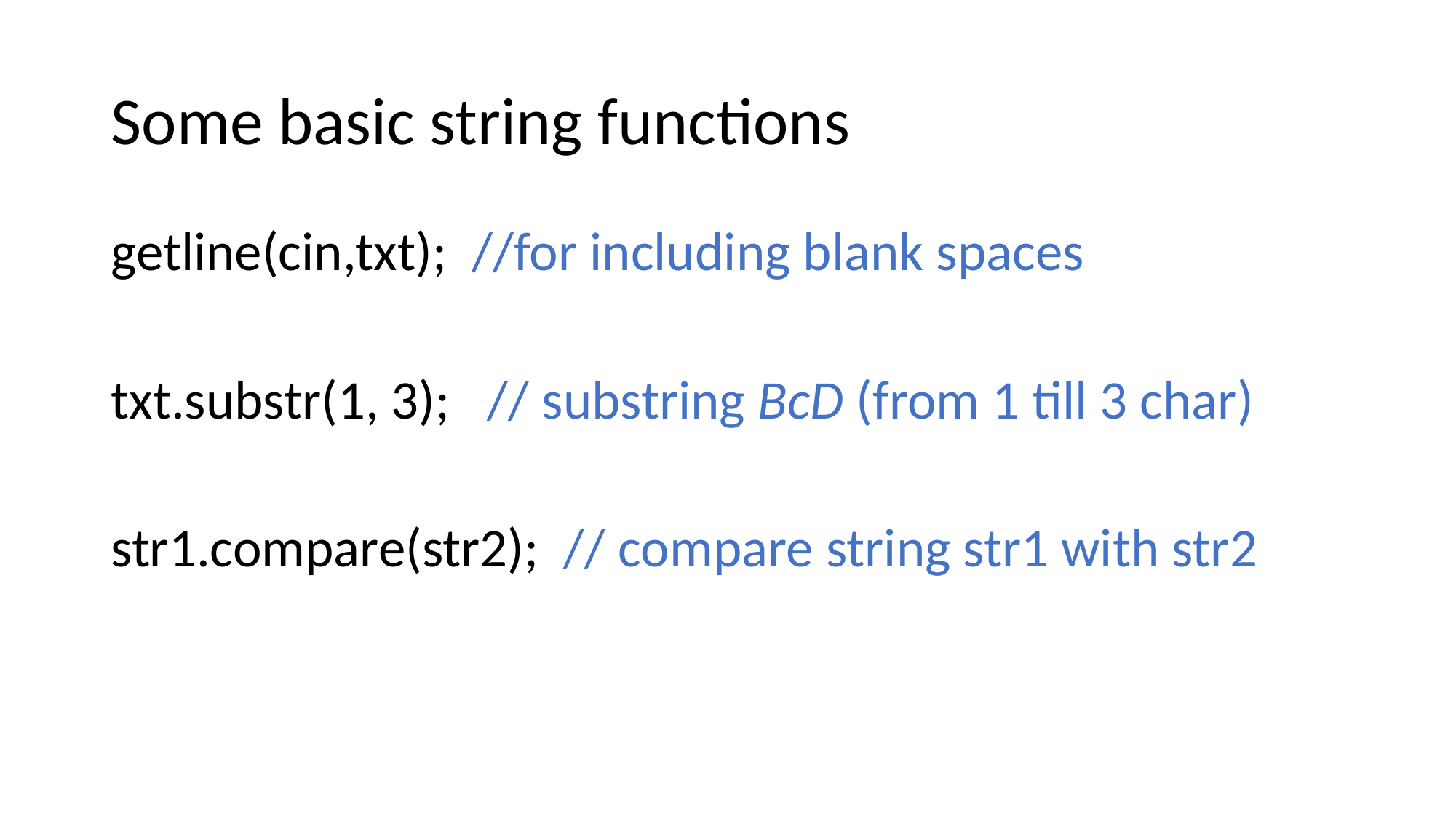

# Some basic string functions
getline(cin,txt);  //for including blank spaces

txt.substr(1, 3);   // substring BcD (from 1 till 3 char)

str1.compare(str2);  // compare string str1 with str2